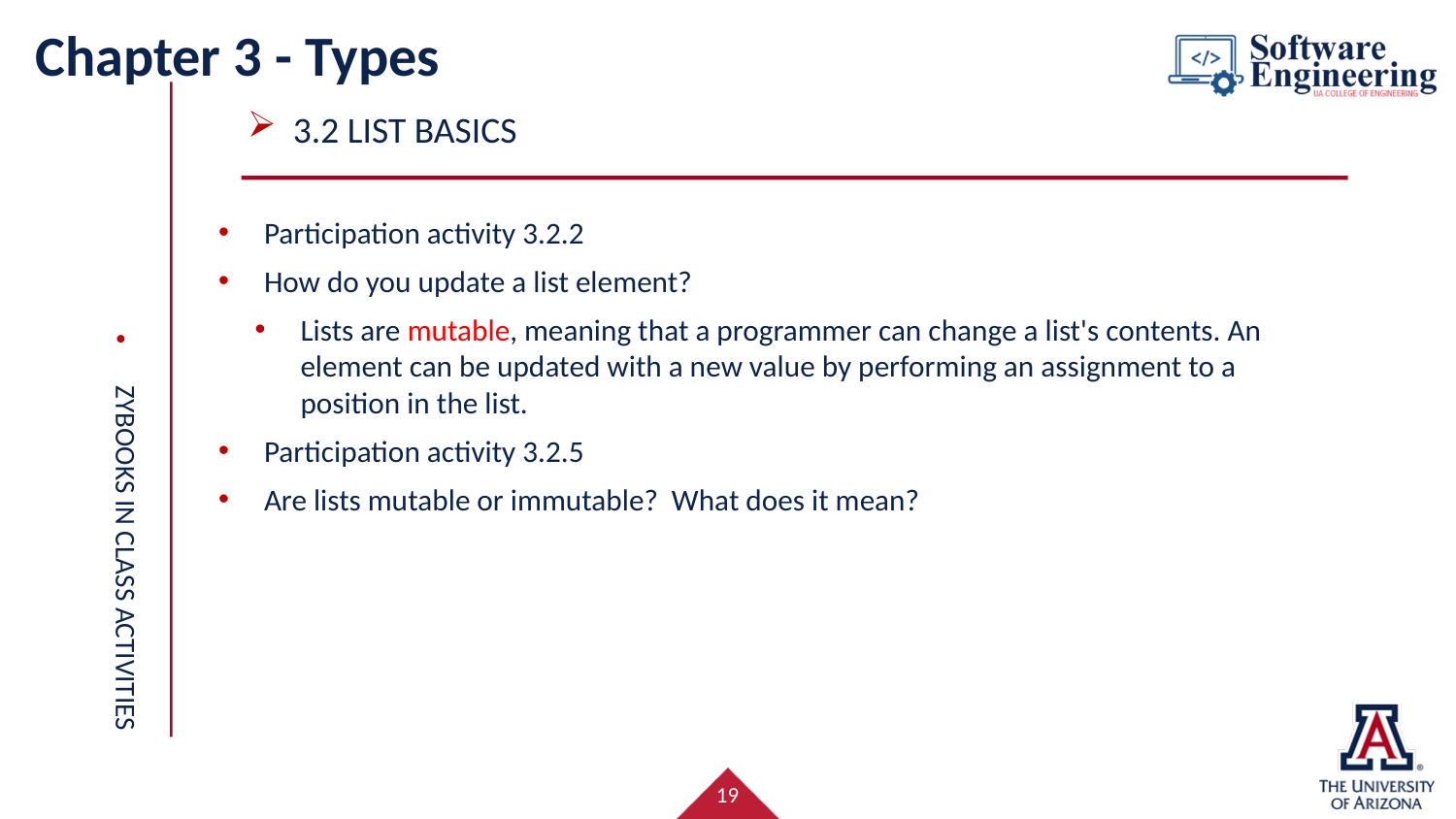

# Chapter 3 - Types
3.2 list Basics
Participation activity 3.2.2
How do you update a list element?
Lists are mutable, meaning that a programmer can change a list's contents. An element can be updated with a new value by performing an assignment to a position in the list.
Participation activity 3.2.5
Are lists mutable or immutable?  What does it mean?

Zybooks in class activities